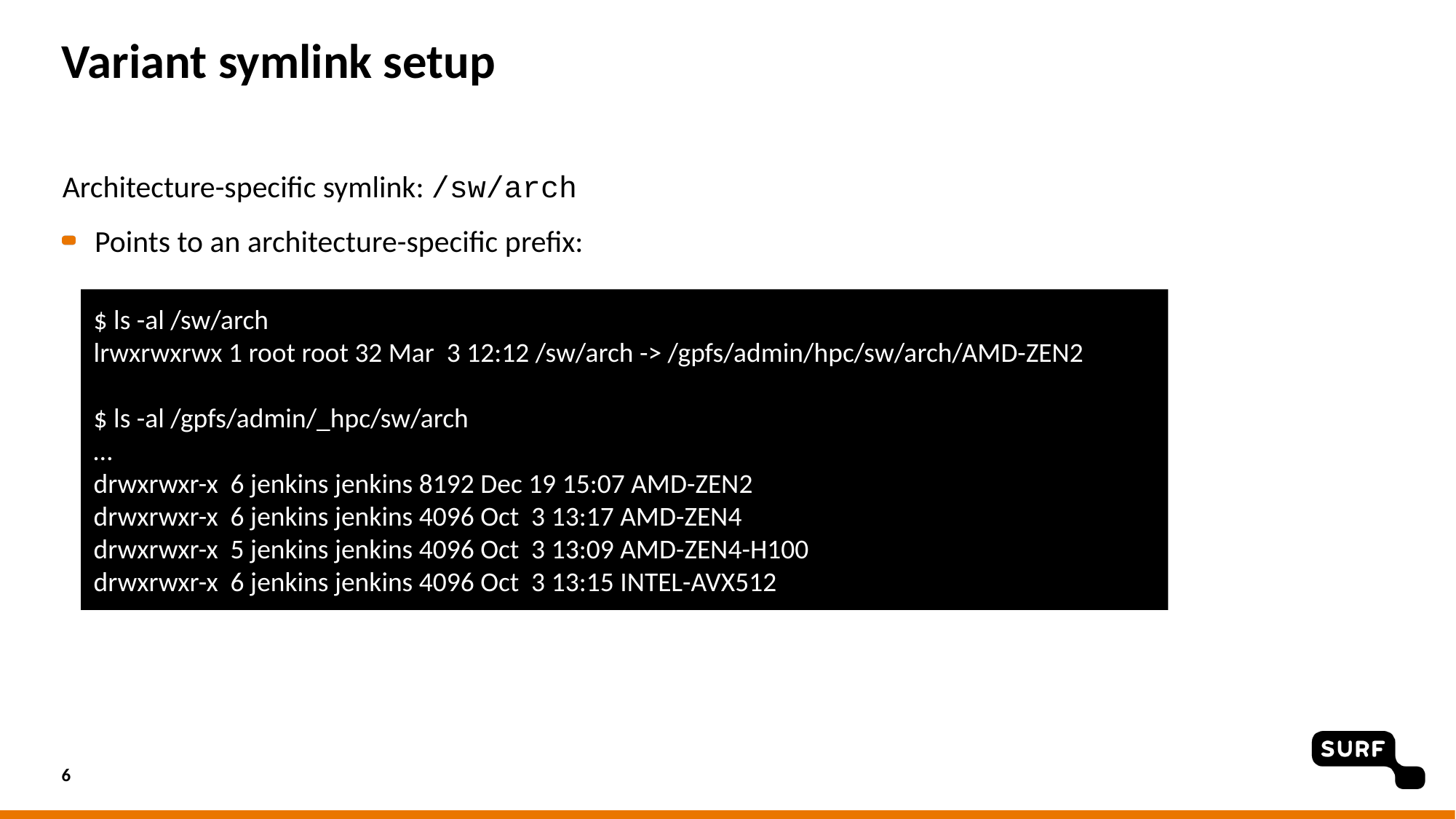

# Variant symlink setup
Architecture-specific symlink: /sw/arch
Points to an architecture-specific prefix:

$ ls -al /sw/arch
lrwxrwxrwx 1 root root 32 Mar  3 12:12 /sw/arch -> /gpfs/admin/hpc/sw/arch/AMD-ZEN2

$ ls -al /gpfs/admin/_hpc/sw/arch
…
drwxrwxr-x  6 jenkins jenkins 8192 Dec 19 15:07 AMD-ZEN2
drwxrwxr-x  6 jenkins jenkins 4096 Oct  3 13:17 AMD-ZEN4
drwxrwxr-x  5 jenkins jenkins 4096 Oct  3 13:09 AMD-ZEN4-H100
drwxrwxr-x  6 jenkins jenkins 4096 Oct  3 13:15 INTEL-AVX512
6